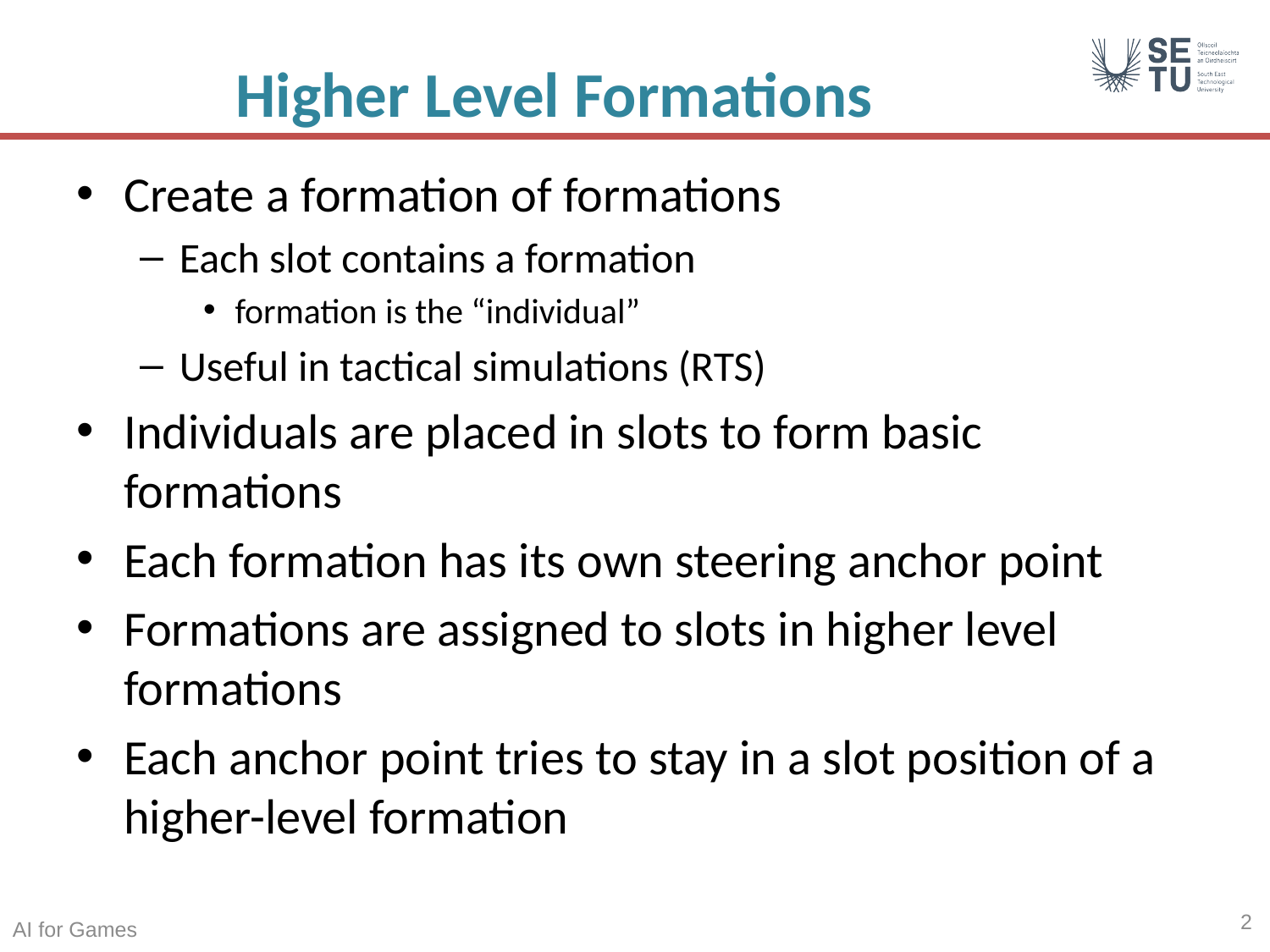

# Higher Level Formations
Create a formation of formations
Each slot contains a formation
formation is the “individual”
Useful in tactical simulations (RTS)
Individuals are placed in slots to form basic formations
Each formation has its own steering anchor point
Formations are assigned to slots in higher level formations
Each anchor point tries to stay in a slot position of a higher-level formation
2